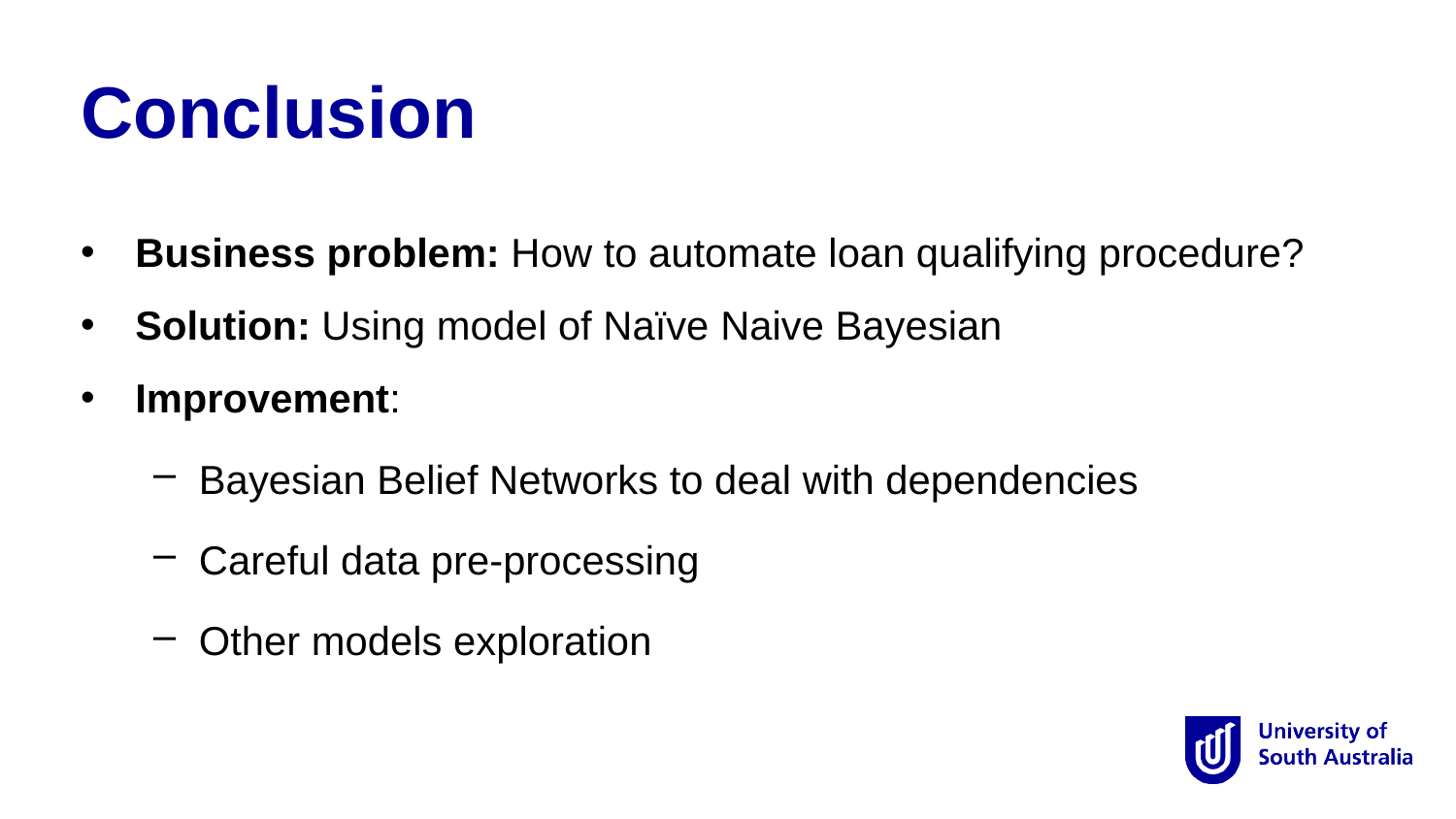

Conclusion
Business problem: How to automate loan qualifying procedure?
Solution: Using model of Naïve Naive Bayesian
Improvement:
Bayesian Belief Networks to deal with dependencies
Careful data pre-processing
Other models exploration